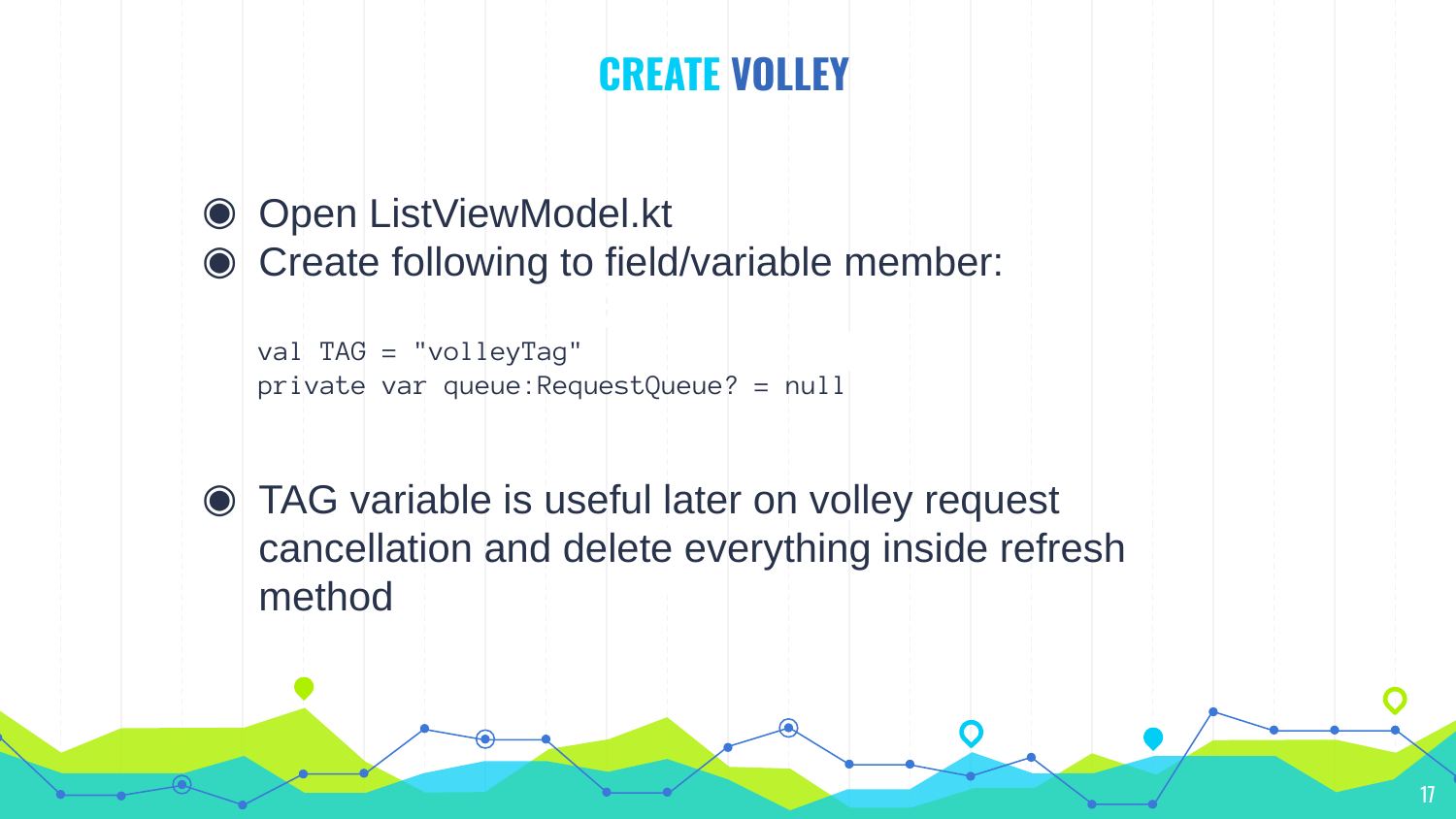

# CREATE VOLLEY
Open ListViewModel.kt
Create following to field/variable member:
val TAG = "volleyTag"
private var queue:RequestQueue? = null

TAG variable is useful later on volley request cancellation and delete everything inside refresh method

17